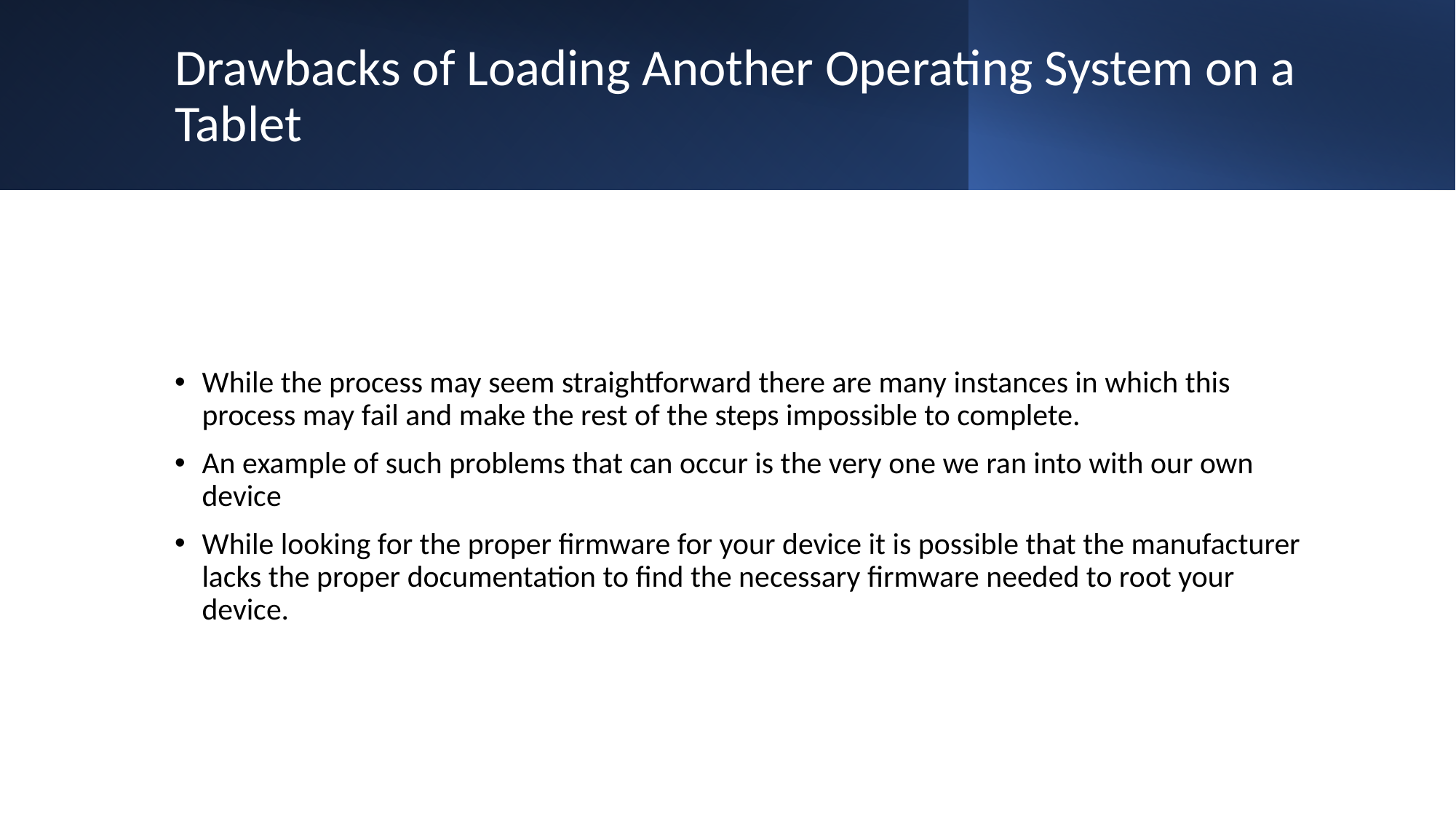

# Drawbacks of Loading Another Operating System on a Tablet
While the process may seem straightforward there are many instances in which this process may fail and make the rest of the steps impossible to complete.
An example of such problems that can occur is the very one we ran into with our own device
While looking for the proper firmware for your device it is possible that the manufacturer lacks the proper documentation to find the necessary firmware needed to root your device.